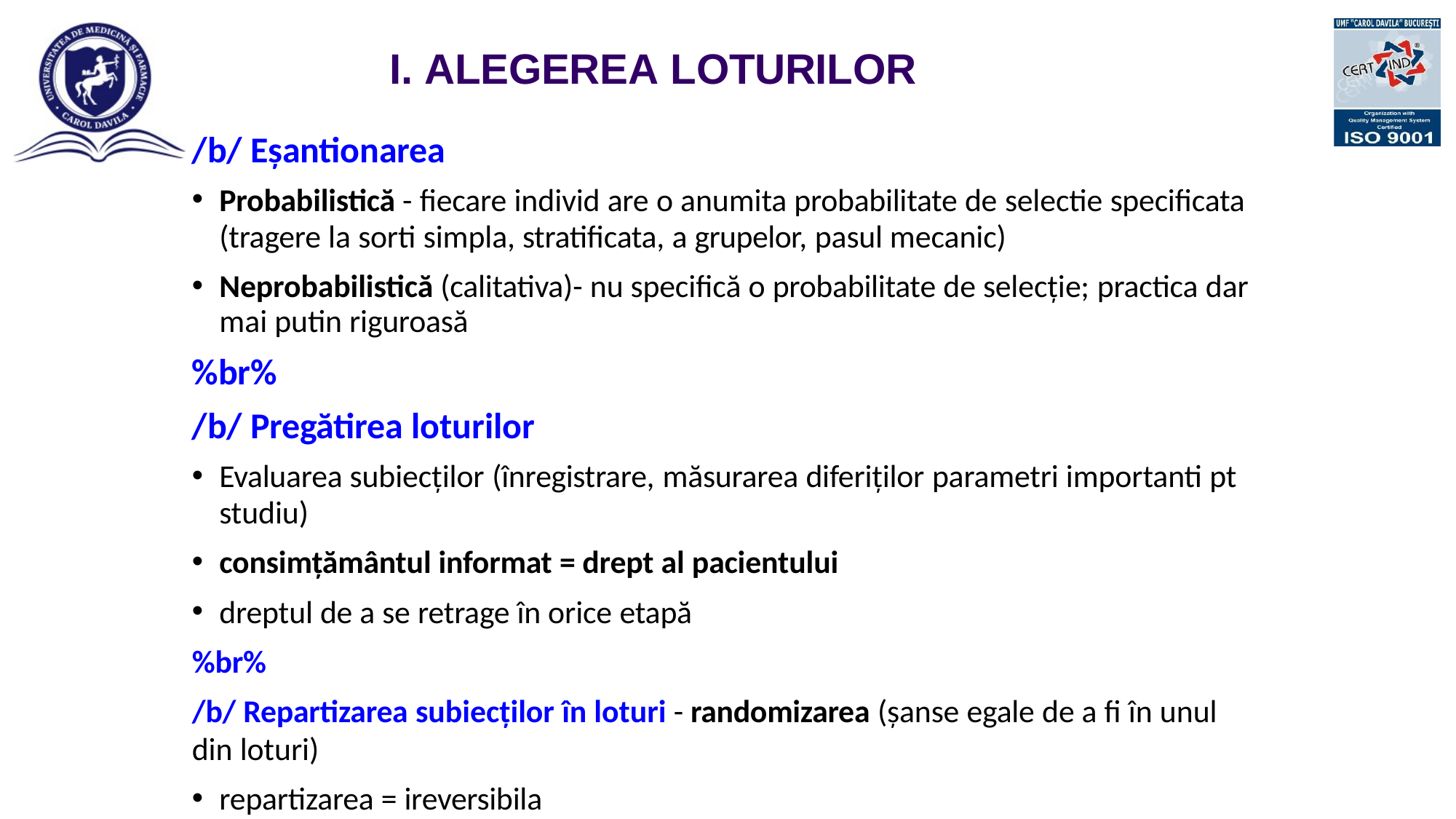

# I. ALEGEREA LOTURILOR
/b/ Eșantionarea
Probabilistică - fiecare individ are o anumita probabilitate de selectie specificata (tragere la sorti simpla, stratificata, a grupelor, pasul mecanic)
Neprobabilistică (calitativa)- nu specifică o probabilitate de selecție; practica dar  mai putin riguroasă
%br%
/b/ Pregătirea loturilor
Evaluarea subiecților (înregistrare, măsurarea diferiților parametri importanti pt studiu)
consimțământul informat = drept al pacientului
dreptul de a se retrage în orice etapă
%br%
/b/ Repartizarea subiecților în loturi - randomizarea (șanse egale de a fi în unul din loturi)
repartizarea = ireversibila
alocarea randomizata =/= eșantionarea randomizată